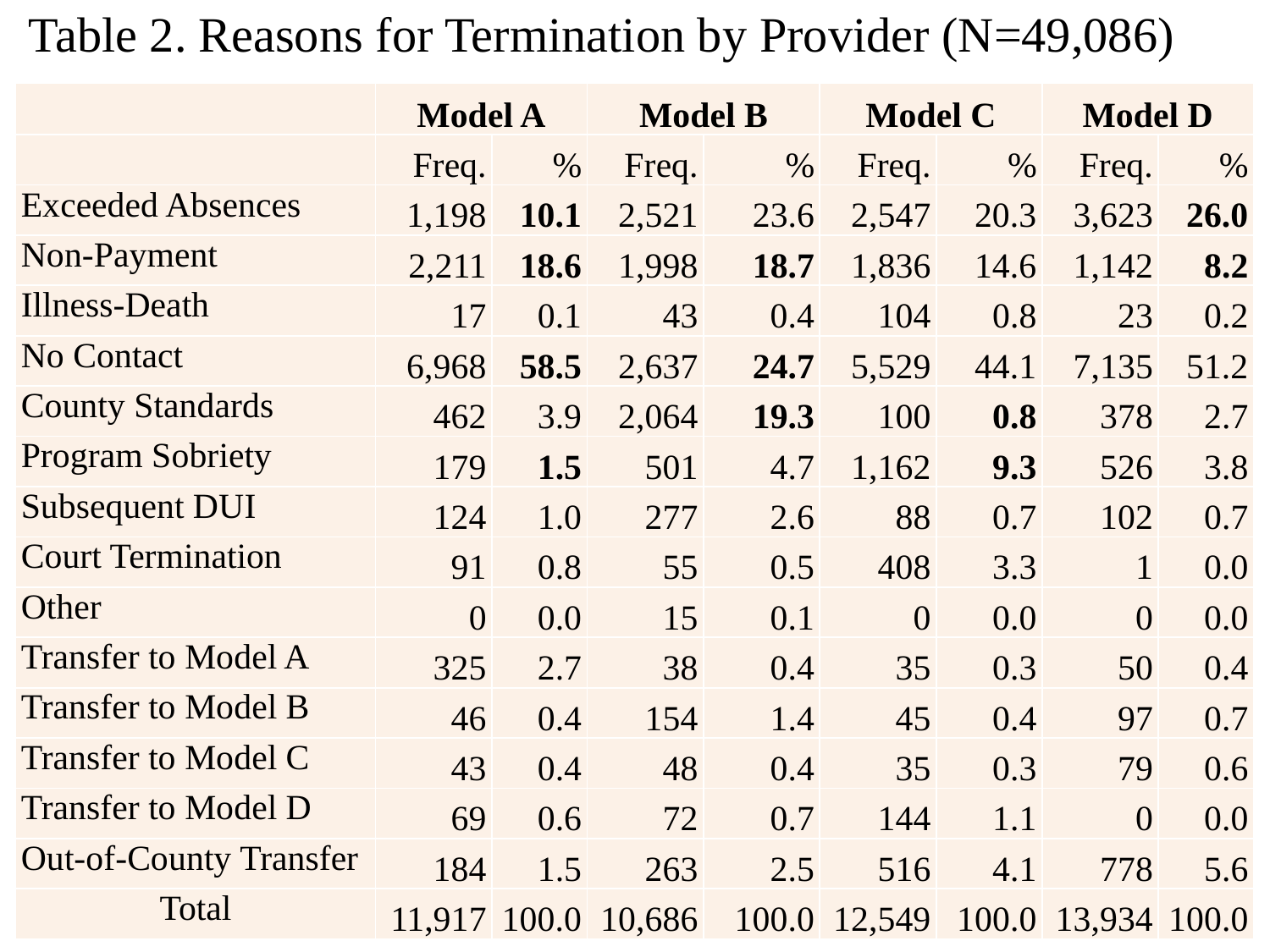

Table 2. Reasons for Termination by Provider (N=49,086)

|  | Model A |  | Model B |  | Model C |  | Model D |  |
| --- | --- | --- | --- | --- | --- | --- | --- | --- |
|  | Freq. | % | Freq. | % | Freq. | % | Freq. | % |
| Exceeded Absences | 1,198 | 10.1 | 2,521 | 23.6 | 2,547 | 20.3 | 3,623 | 26.0 |
| Non-Payment | 2,211 | 18.6 | 1,998 | 18.7 | 1,836 | 14.6 | 1,142 | 8.2 |
| Illness-Death | 17 | 0.1 | 43 | 0.4 | 104 | 0.8 | 23 | 0.2 |
| No Contact | 6,968 | 58.5 | 2,637 | 24.7 | 5,529 | 44.1 | 7,135 | 51.2 |
| County Standards | 462 | 3.9 | 2,064 | 19.3 | 100 | 0.8 | 378 | 2.7 |
| Program Sobriety | 179 | 1.5 | 501 | 4.7 | 1,162 | 9.3 | 526 | 3.8 |
| Subsequent DUI | 124 | 1.0 | 277 | 2.6 | 88 | 0.7 | 102 | 0.7 |
| Court Termination | 91 | 0.8 | 55 | 0.5 | 408 | 3.3 | 1 | 0.0 |
| Other | 0 | 0.0 | 15 | 0.1 | 0 | 0.0 | 0 | 0.0 |
| Transfer to Model A | 325 | 2.7 | 38 | 0.4 | 35 | 0.3 | 50 | 0.4 |
| Transfer to Model B | 46 | 0.4 | 154 | 1.4 | 45 | 0.4 | 97 | 0.7 |
| Transfer to Model C | 43 | 0.4 | 48 | 0.4 | 35 | 0.3 | 79 | 0.6 |
| Transfer to Model D | 69 | 0.6 | 72 | 0.7 | 144 | 1.1 | 0 | 0.0 |
| Out-of-County Transfer | 184 | 1.5 | 263 | 2.5 | 516 | 4.1 | 778 | 5.6 |
| Total | 11,917 | 100.0 | 10,686 | 100.0 | 12,549 | 100.0 | 13,934 | 100.0 |